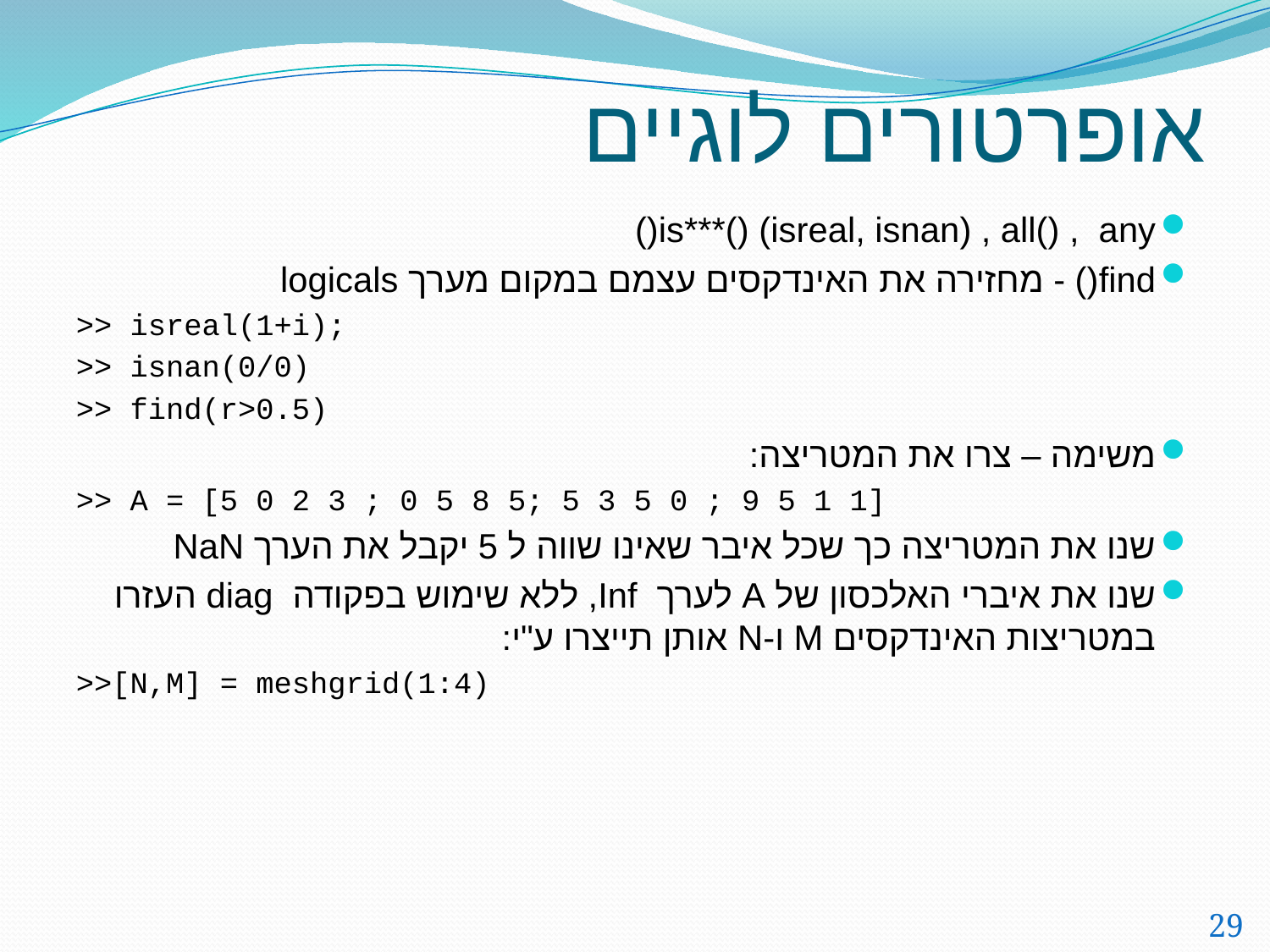

# אופרטורים לוגיים
is***() (isreal, isnan) , all() ,  any()
find() - מחזירה את האינדקסים עצמם במקום מערך logicals
>> isreal(1+i);
>> isnan(0/0)
>> find(r>0.5)
משימה – צרו את המטריצה:
>> A = [5 0 2 3 ; 0 5 8 5; 5 3 5 0 ; 9 5 1 1]
שנו את המטריצה כך שכל איבר שאינו שווה ל 5 יקבל את הערך NaN
שנו את איברי האלכסון של A לערך  Inf, ללא שימוש בפקודה  diag העזרו במטריצות האינדקסים M ו-N אותן תייצרו ע"י:
>>[N,M] = meshgrid(1:4)